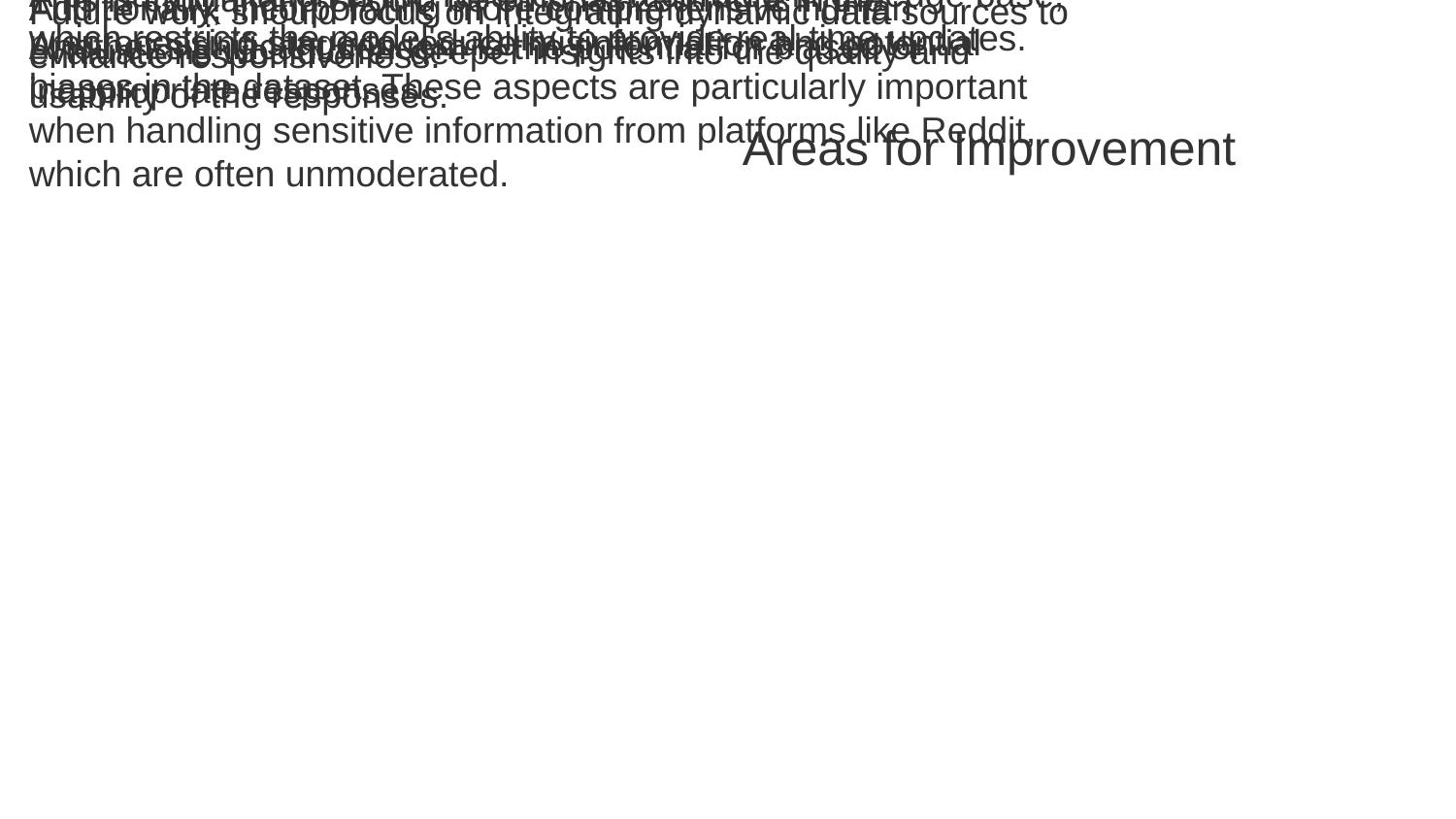

A primary limitation is the reliance on a curated knowledge base, which restricts the model's ability to provide real-time updates.
Future work should focus on integrating dynamic data sources to enhance responsiveness.
Additionally, incorporating more comprehensive human evaluations would offer deeper insights into the quality and usability of the responses.
Another significant concern is the potential for biased or inappropriate responses.
This is crucial and should be emphasized more in the preprocessing stage to reduce misinformation and potential biases in the dataset. These aspects are particularly important when handling sensitive information from platforms like Reddit, which are often unmoderated.
Areas for Improvement